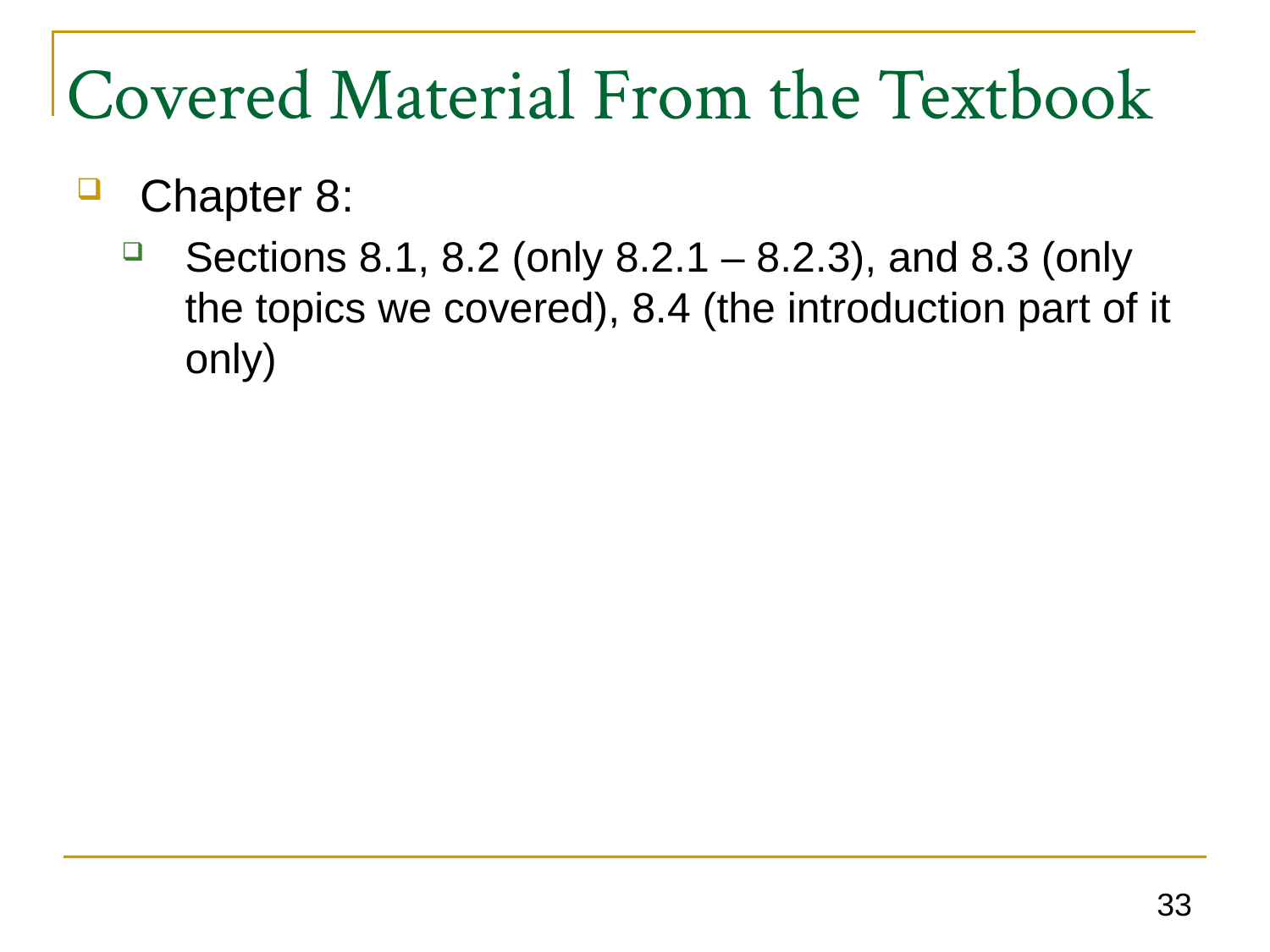

# Covered Material From the Textbook
Chapter 8:
Sections 8.1, 8.2 (only 8.2.1 – 8.2.3), and 8.3 (only the topics we covered), 8.4 (the introduction part of it only)
33